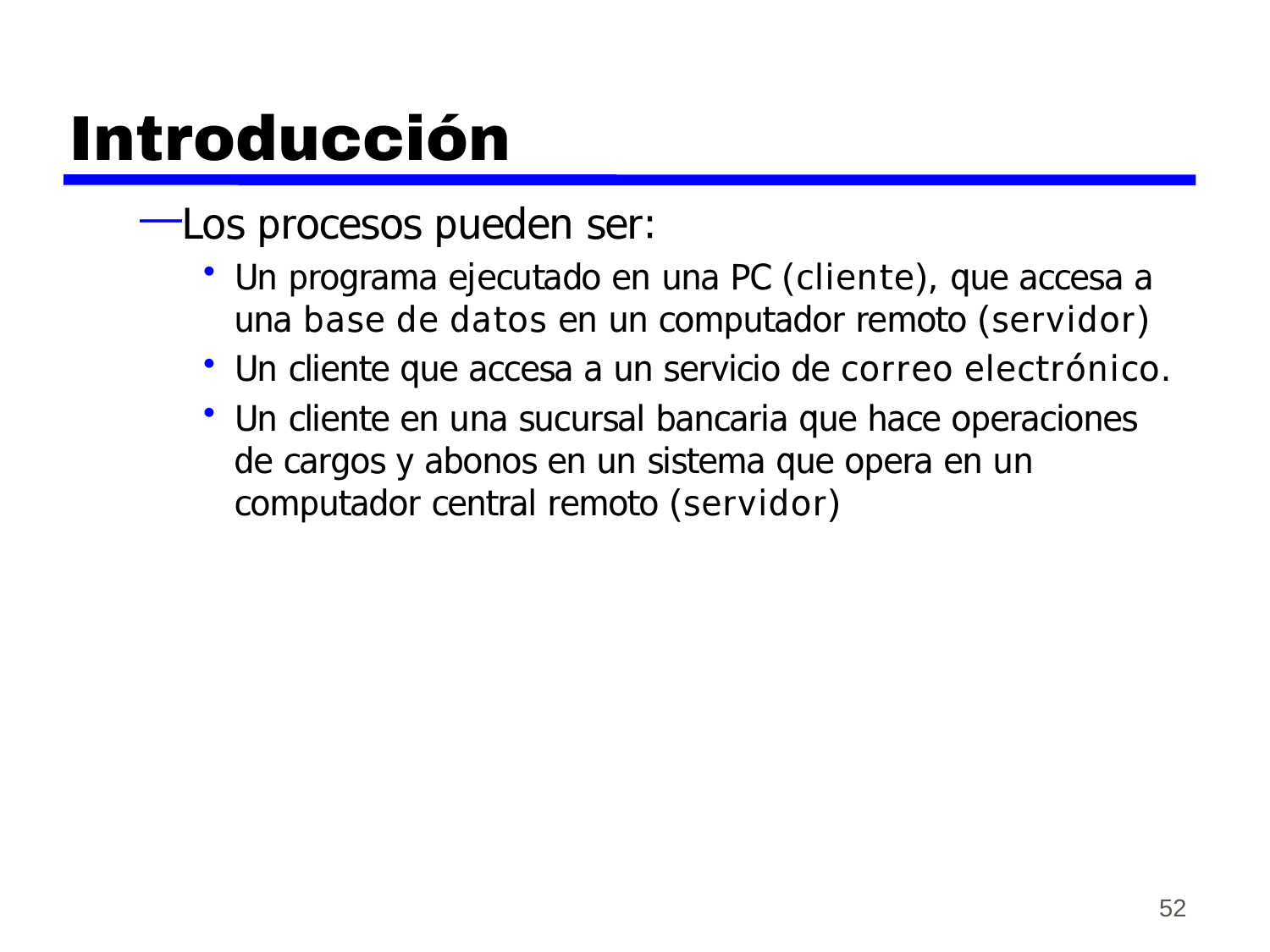

# Introducción
Los procesos pueden ser:
Un programa ejecutado en una PC (cliente), que accesa a una base de datos en un computador remoto (servidor)
Un cliente que accesa a un servicio de correo electrónico.
Un cliente en una sucursal bancaria que hace operaciones de cargos y abonos en un sistema que opera en un computador central remoto (servidor)
52